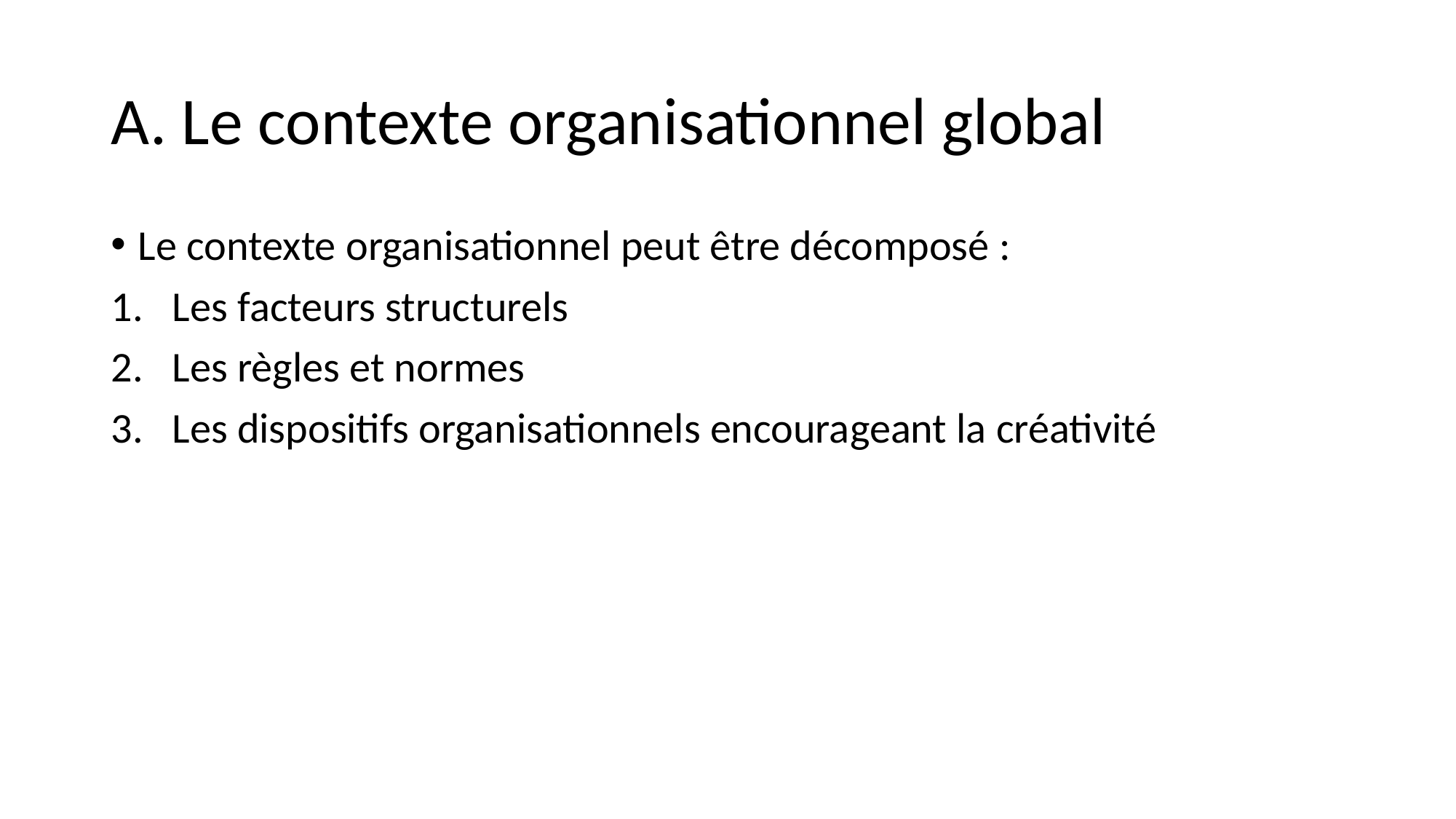

# A. Le contexte organisationnel global
Le contexte organisationnel peut être décomposé :
Les facteurs structurels
Les règles et normes
Les dispositifs organisationnels encourageant la créativité